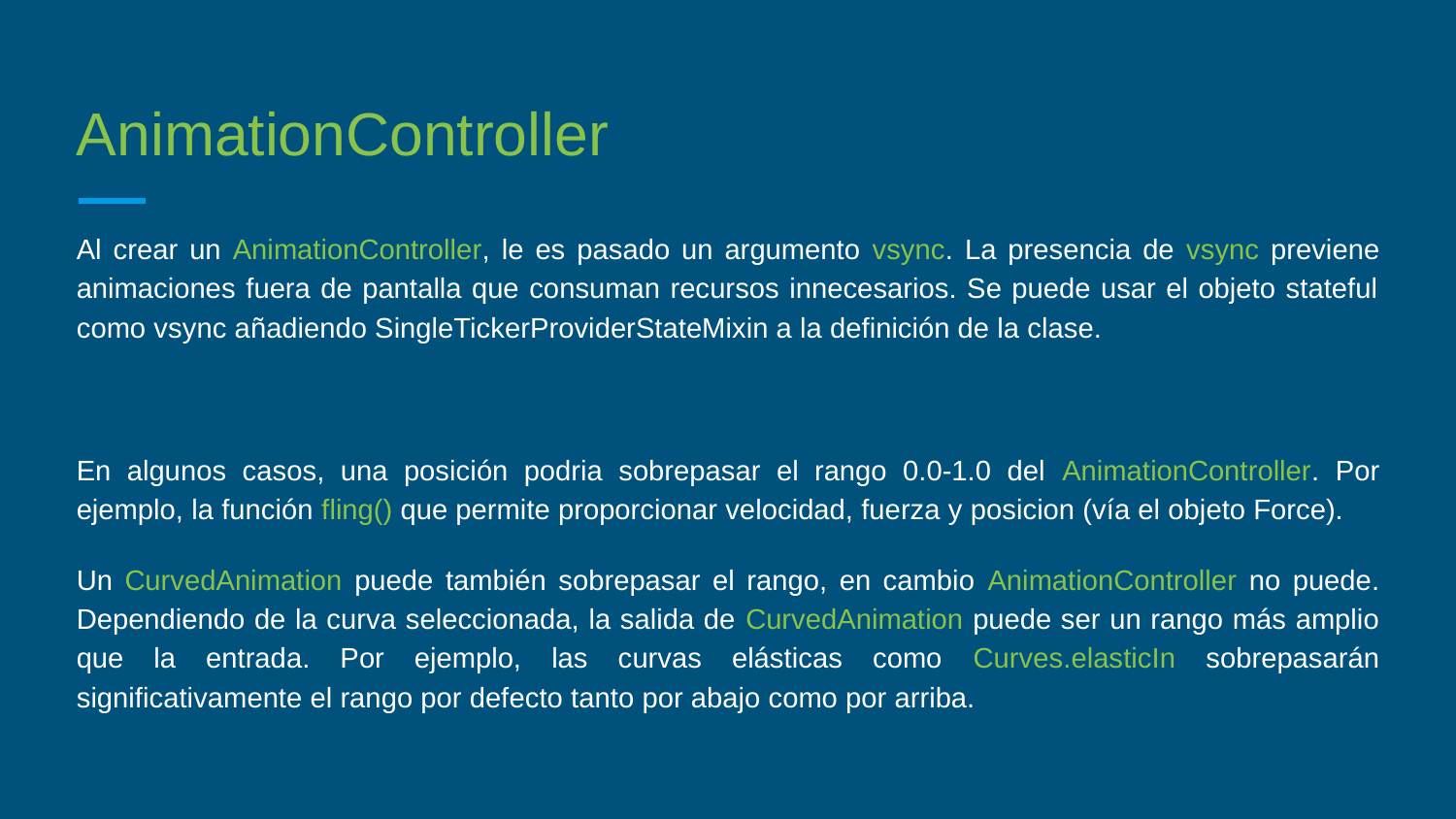

# AnimationController
Al crear un AnimationController, le es pasado un argumento vsync. La presencia de vsync previene animaciones fuera de pantalla que consuman recursos innecesarios. Se puede usar el objeto stateful como vsync añadiendo SingleTickerProviderStateMixin a la definición de la clase.

En algunos casos, una posición podria sobrepasar el rango 0.0-1.0 del AnimationController. Por ejemplo, la función fling() que permite proporcionar velocidad, fuerza y posicion (vía el objeto Force).
Un CurvedAnimation puede también sobrepasar el rango, en cambio AnimationController no puede. Dependiendo de la curva seleccionada, la salida de CurvedAnimation puede ser un rango más amplio que la entrada. Por ejemplo, las curvas elásticas como Curves.elasticIn sobrepasarán significativamente el rango por defecto tanto por abajo como por arriba.